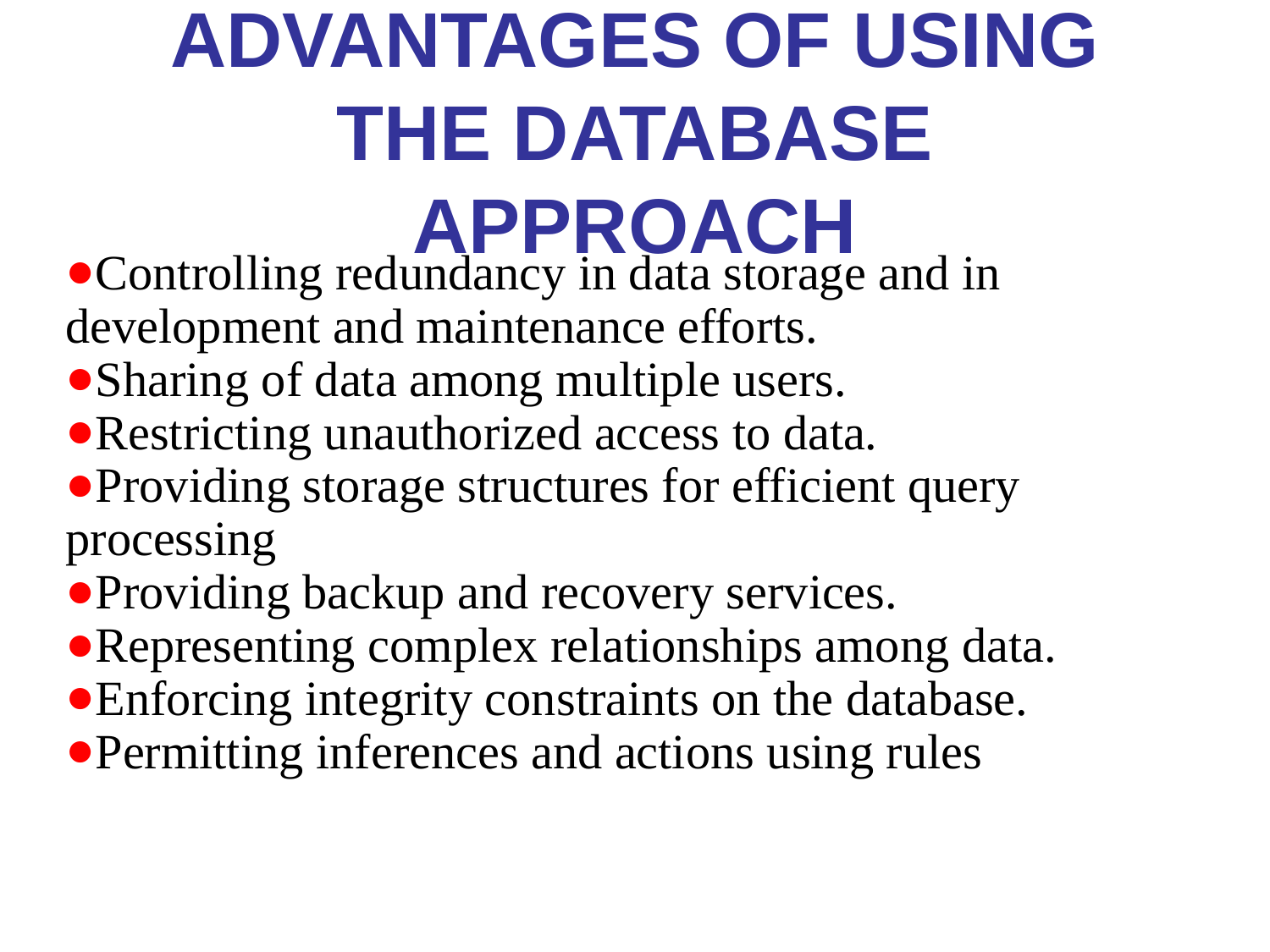

# Advantages of Using the Database Approach
Controlling redundancy in data storage and in development and maintenance efforts.
Sharing of data among multiple users.
Restricting unauthorized access to data.
Providing storage structures for efficient query processing
Providing backup and recovery services.
Representing complex relationships among data.
Enforcing integrity constraints on the database.
Permitting inferences and actions using rules
*